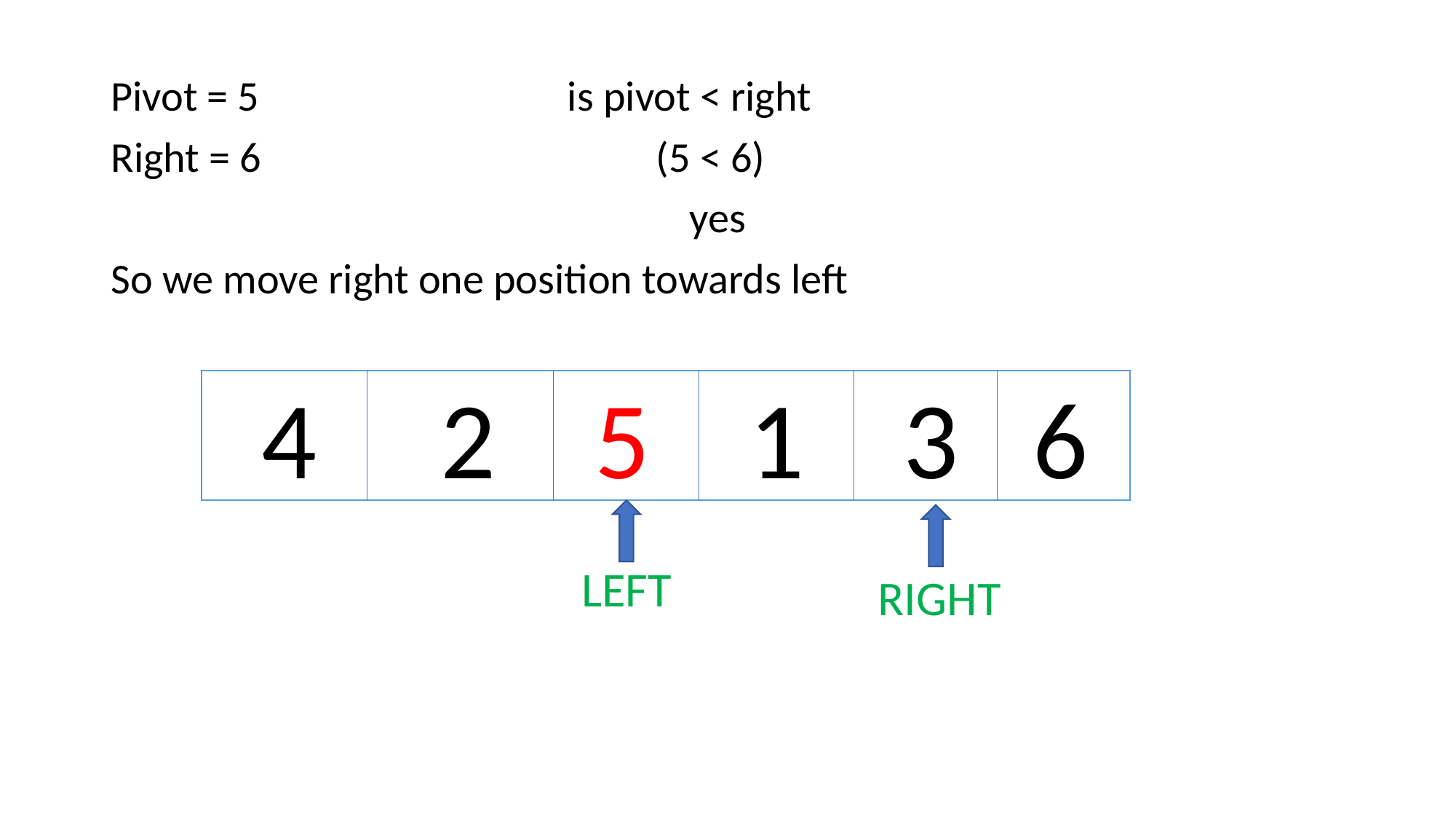

Pivot = 5                                is pivot < right
Right = 6                                         (5 < 6)
                                                            yes
So we move right one position towards left

  4     2    5    1    3   6

LEFT
RIGHT